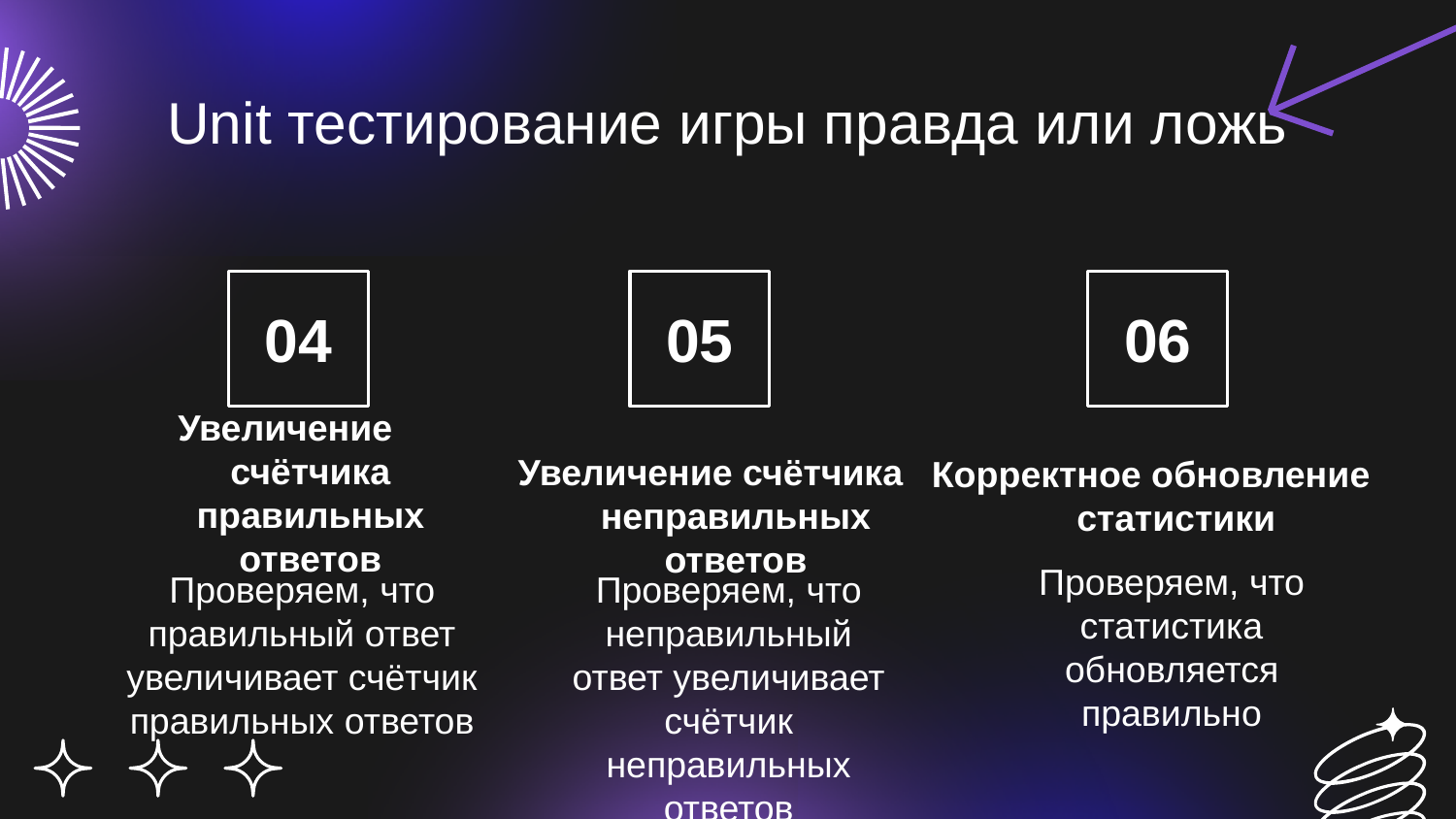

# Unit тестирование игры правда или ложь
04
05
06
Корректное обновление статистики
Увеличение счётчика правильных ответов
Увеличение счётчика неправильных ответов
Проверяем, что статистика обновляется правильно
Проверяем, что правильный ответ увеличивает счётчик правильных ответов
Проверяем, что неправильный ответ увеличивает счётчик неправильных ответов